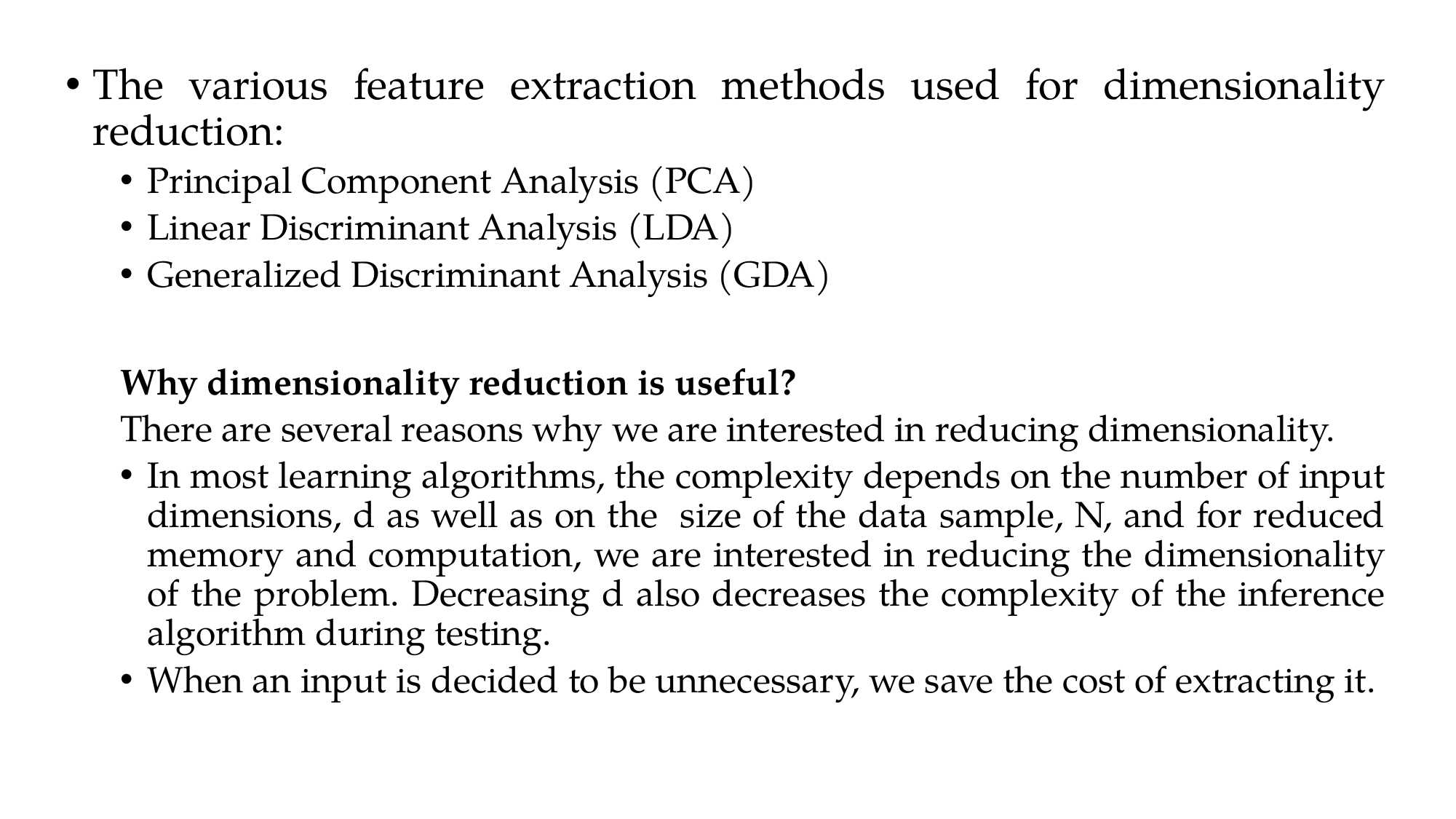

The various feature extraction methods used for dimensionality reduction:
Principal Component Analysis (PCA)
Linear Discriminant Analysis (LDA)
Generalized Discriminant Analysis (GDA)

Why dimensionality reduction is useful?
There are several reasons why we are interested in reducing dimensionality.
In most learning algorithms, the complexity depends on the number of input dimensions, d as well as on the  size of the data sample, N, and for reduced memory and computation, we are interested in reducing the dimensionality of the problem. Decreasing d also decreases the complexity of the inference algorithm during testing.
When an input is decided to be unnecessary, we save the cost of extracting it.